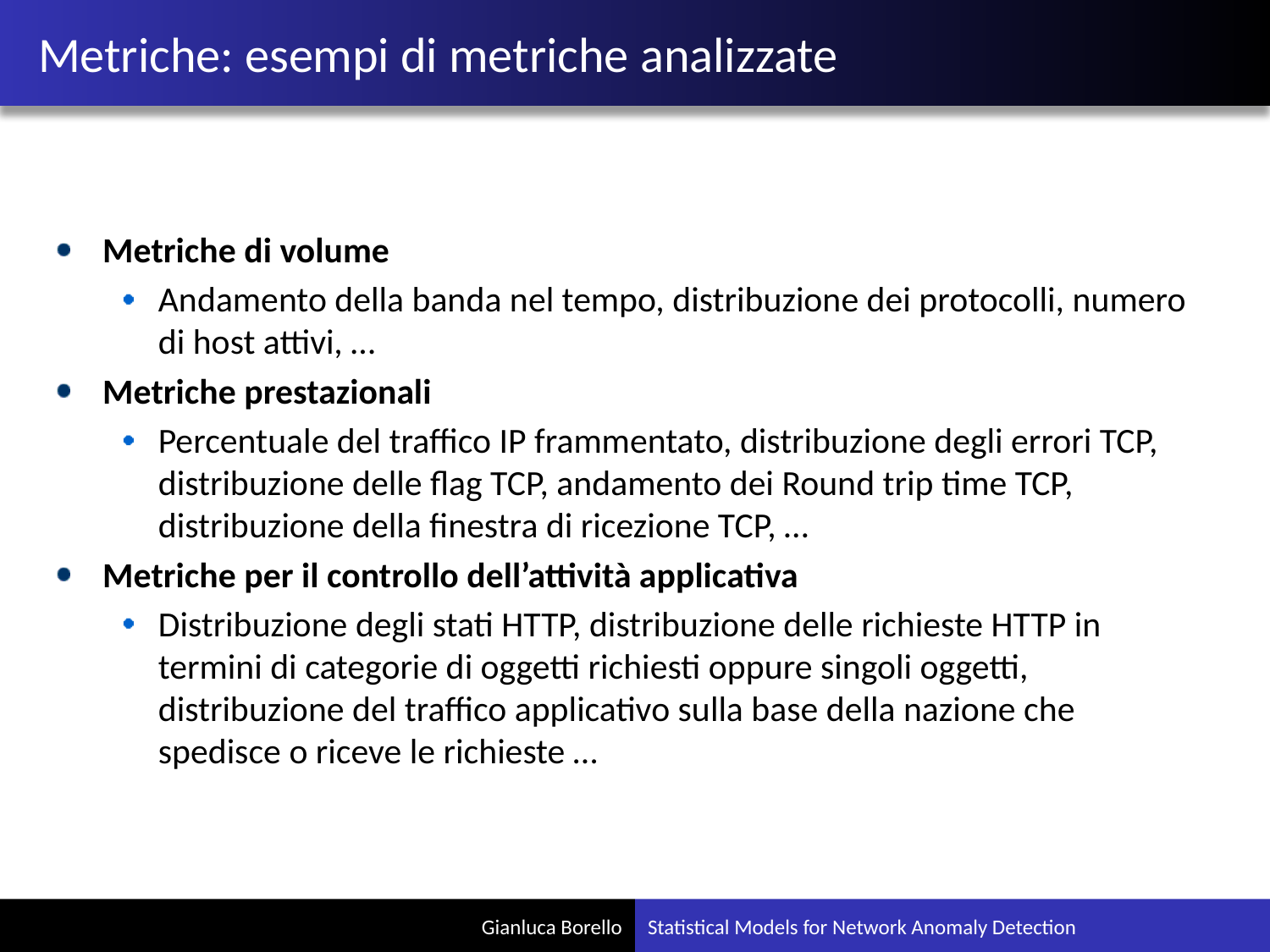

# Metriche: esempi di metriche analizzate
Metriche di volume
Andamento della banda nel tempo, distribuzione dei protocolli, numero di host attivi, …
Metriche prestazionali
Percentuale del traffico IP frammentato, distribuzione degli errori TCP, distribuzione delle flag TCP, andamento dei Round trip time TCP, distribuzione della finestra di ricezione TCP, …
Metriche per il controllo dell’attività applicativa
Distribuzione degli stati HTTP, distribuzione delle richieste HTTP in termini di categorie di oggetti richiesti oppure singoli oggetti, distribuzione del traffico applicativo sulla base della nazione che spedisce o riceve le richieste …
Statistical Models for Network Anomaly Detection